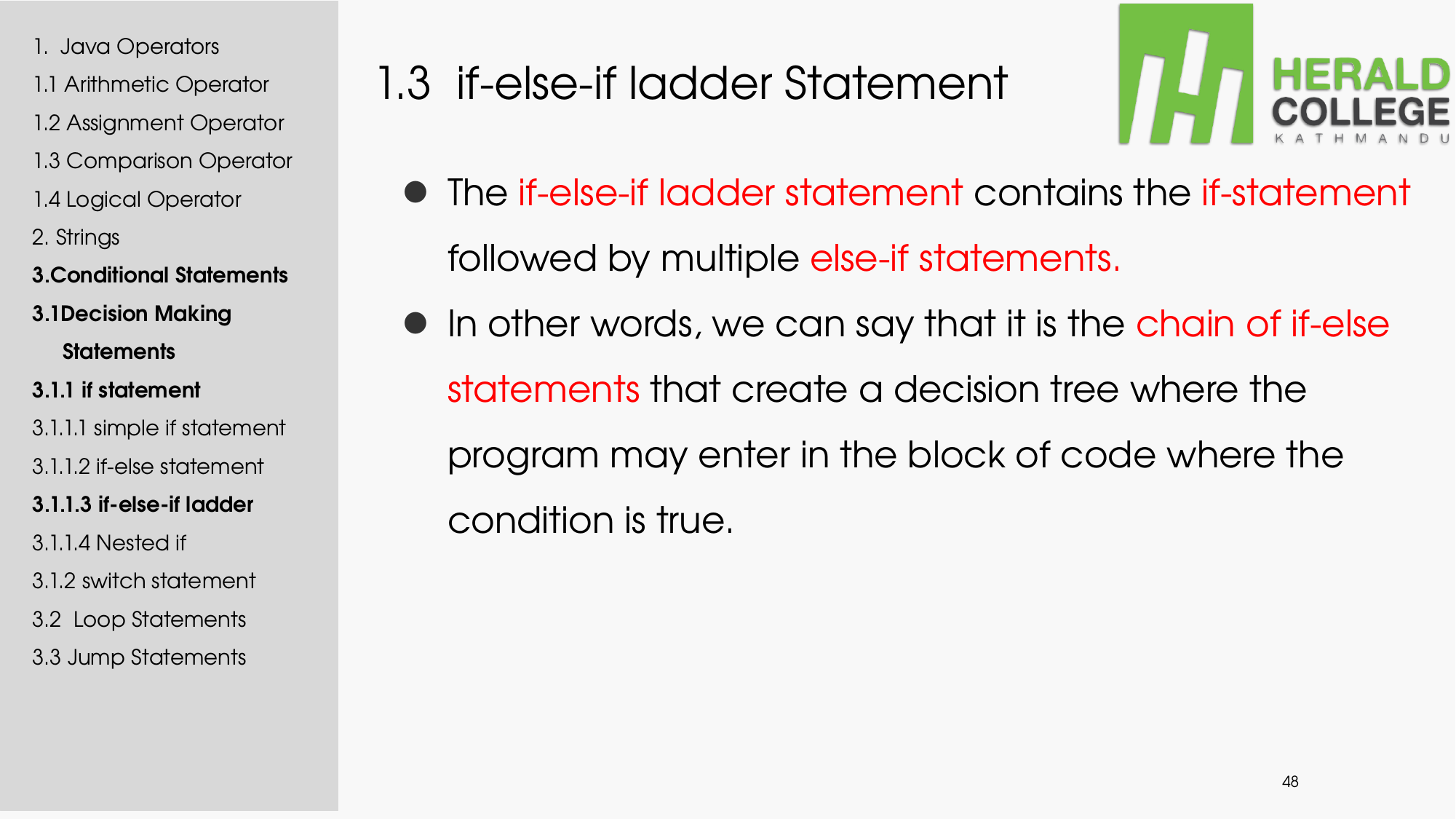

1.  Java Operators
1.1 Arithmetic Operator
1.2 Assignment Operator
1.3 Comparison Operator
1.4 Logical Operator
2. Strings
3.Conditional Statements
3.1Decision Making
     Statements
3.1.1 if statement
3.1.1.1 simple if statement
3.1.1.2 if-else statement
3.1.1.3 if-else-if ladder
3.1.1.4 Nested if
3.1.2 switch statement
3.2  Loop Statements
3.3 Jump Statements

# 1.3  if-else-if ladder Statement
The if-else-if ladder statement contains the if-statement followed by multiple else-if statements.
In other words, we can say that it is the chain of if-else statements that create a decision tree where the program may enter in the block of code where the condition is true.

48